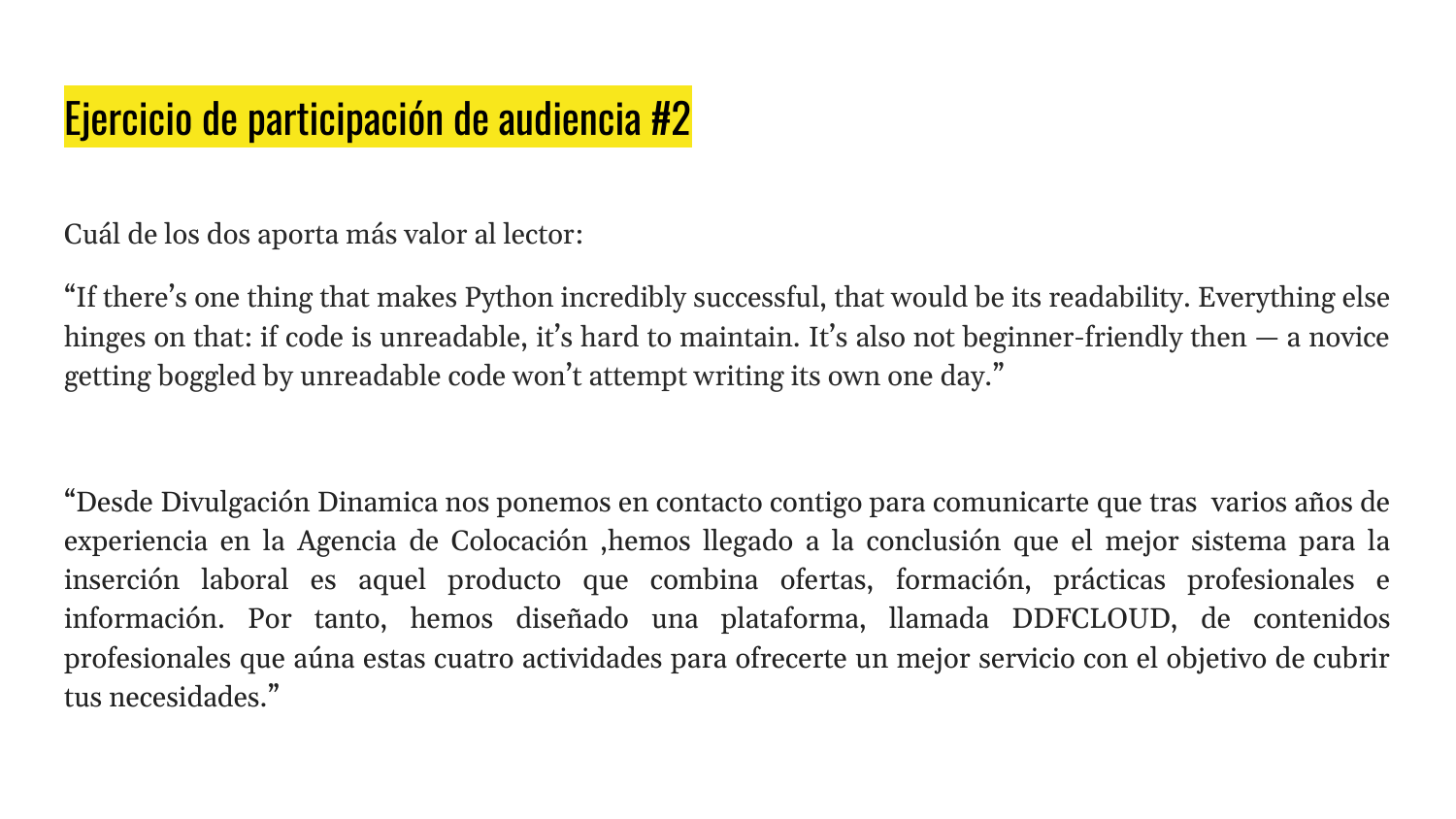

# Ejercicio de participación de audiencia #2
Cuál de los dos aporta más valor al lector:
“If there’s one thing that makes Python incredibly successful, that would be its readability. Everything else hinges on that: if code is unreadable, it’s hard to maintain. It’s also not beginner-friendly then — a novice getting boggled by unreadable code won’t attempt writing its own one day.”

“Desde Divulgación Dinamica nos ponemos en contacto contigo para comunicarte que tras  varios años de experiencia en la Agencia de Colocación ,hemos llegado a la conclusión que el mejor sistema para la inserción laboral es aquel producto que combina ofertas, formación, prácticas profesionales e información. Por tanto, hemos diseñado una plataforma, llamada DDFCLOUD, de contenidos profesionales que aúna estas cuatro actividades para ofrecerte un mejor servicio con el objetivo de cubrir tus necesidades.”